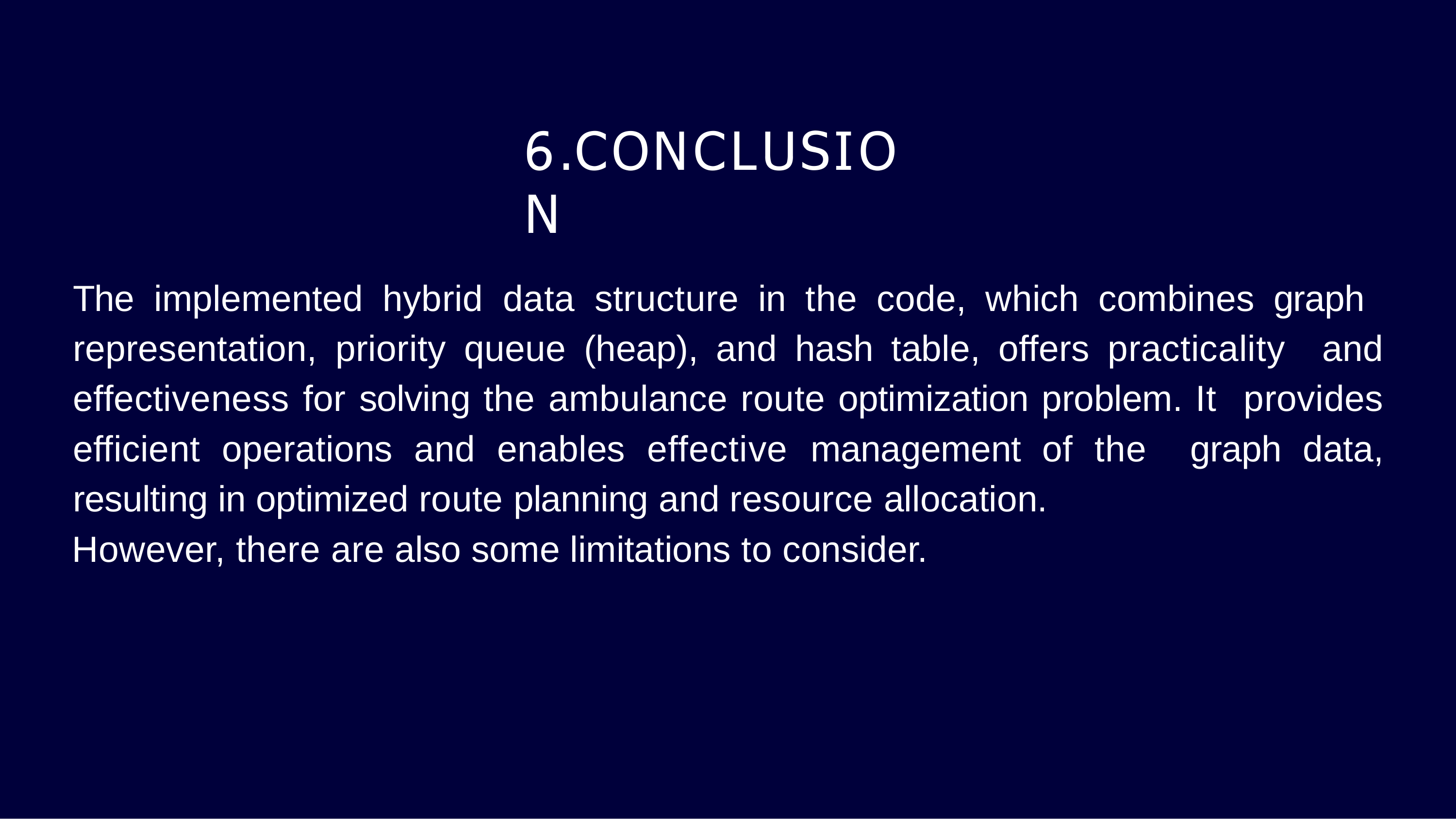

# 6.CONCLUSION
The implemented hybrid data structure in the code, which combines graph  representation, priority queue (heap), and hash table, offers practicality  and effectiveness for solving the ambulance route optimization problem. It  provides efficient operations and enables effective management of the  graph data, resulting in optimized route planning and resource allocation.
However, there are also some limitations to consider.